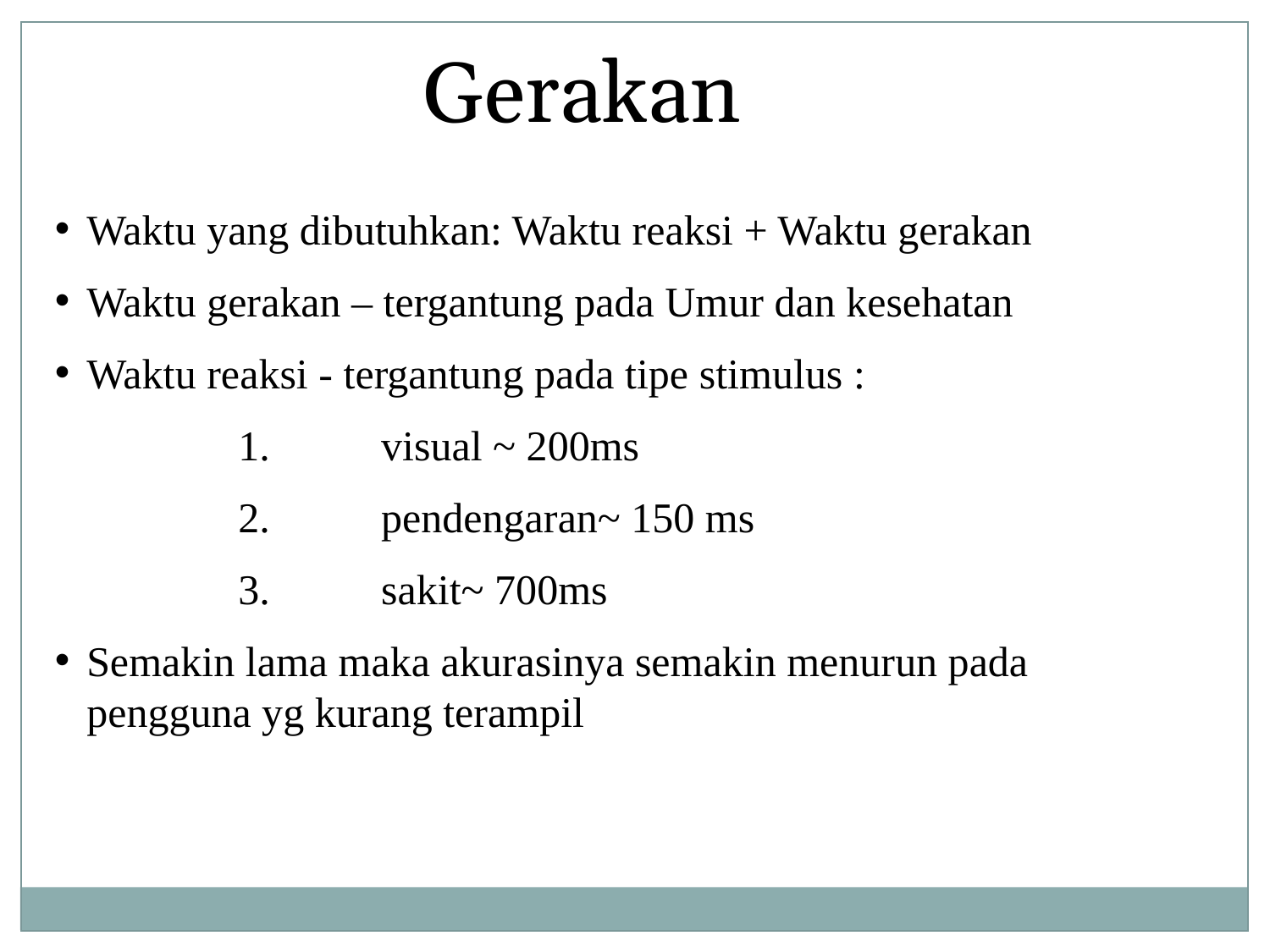

Gerakan

Waktu yang dibutuhkan: Waktu reaksi + Waktu gerakan
Waktu gerakan – tergantung pada Umur dan kesehatan
Waktu reaksi - tergantung pada tipe stimulus :
	visual ~ 200ms
	pendengaran~ 150 ms
	sakit~ 700ms
Semakin lama maka akurasinya semakin menurun pada pengguna yg kurang terampil